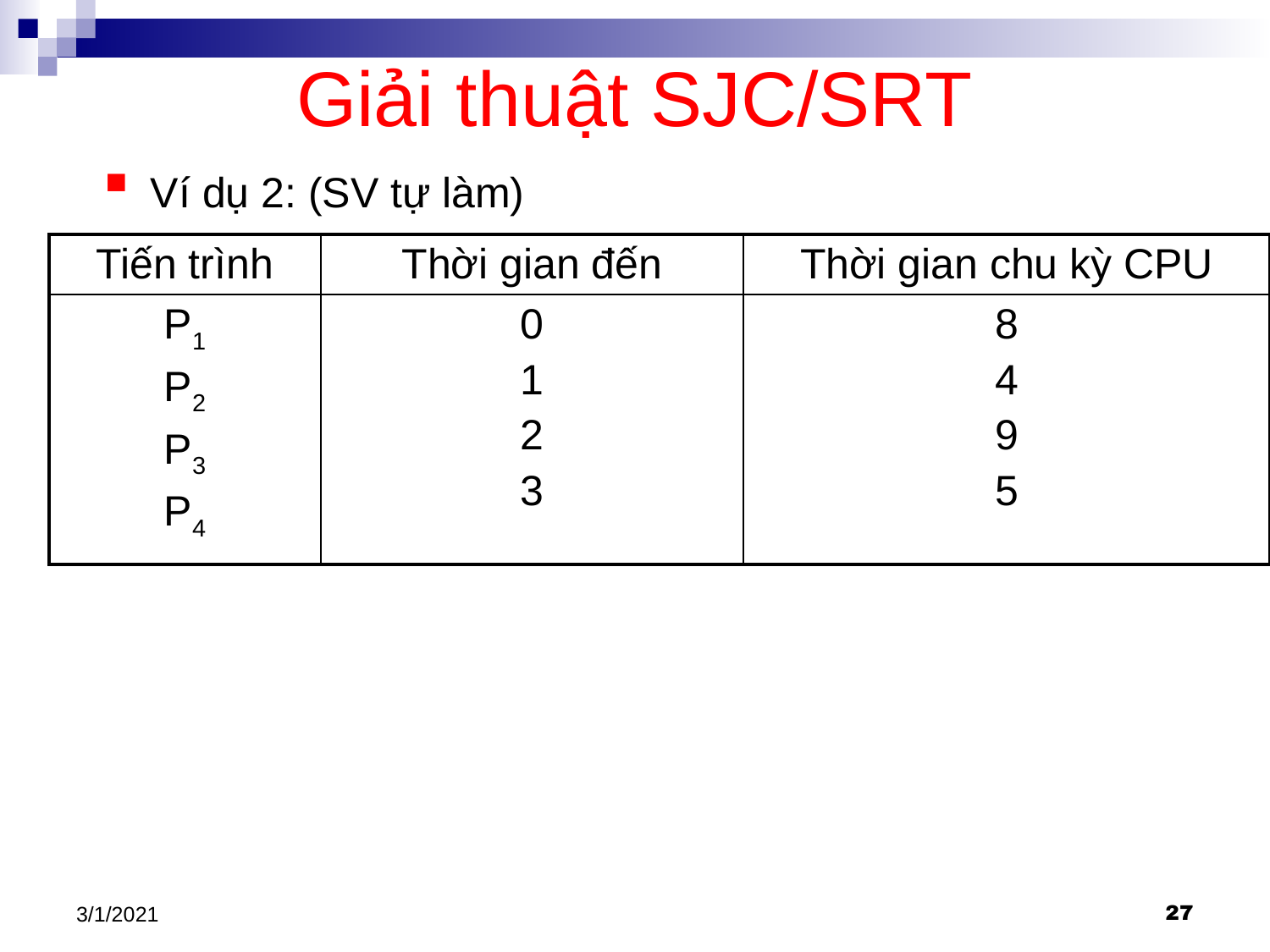

# Giải thuật SJC/SRT
Ví dụ 2: (SV tự làm)

| Tiến trình | Thời gian đến | Thời gian chu kỳ CPU |
| --- | --- | --- |
| P1 P2 P3 P4 | 0 1 2 3 | 8 4 9 5 |
3/1/2021
27